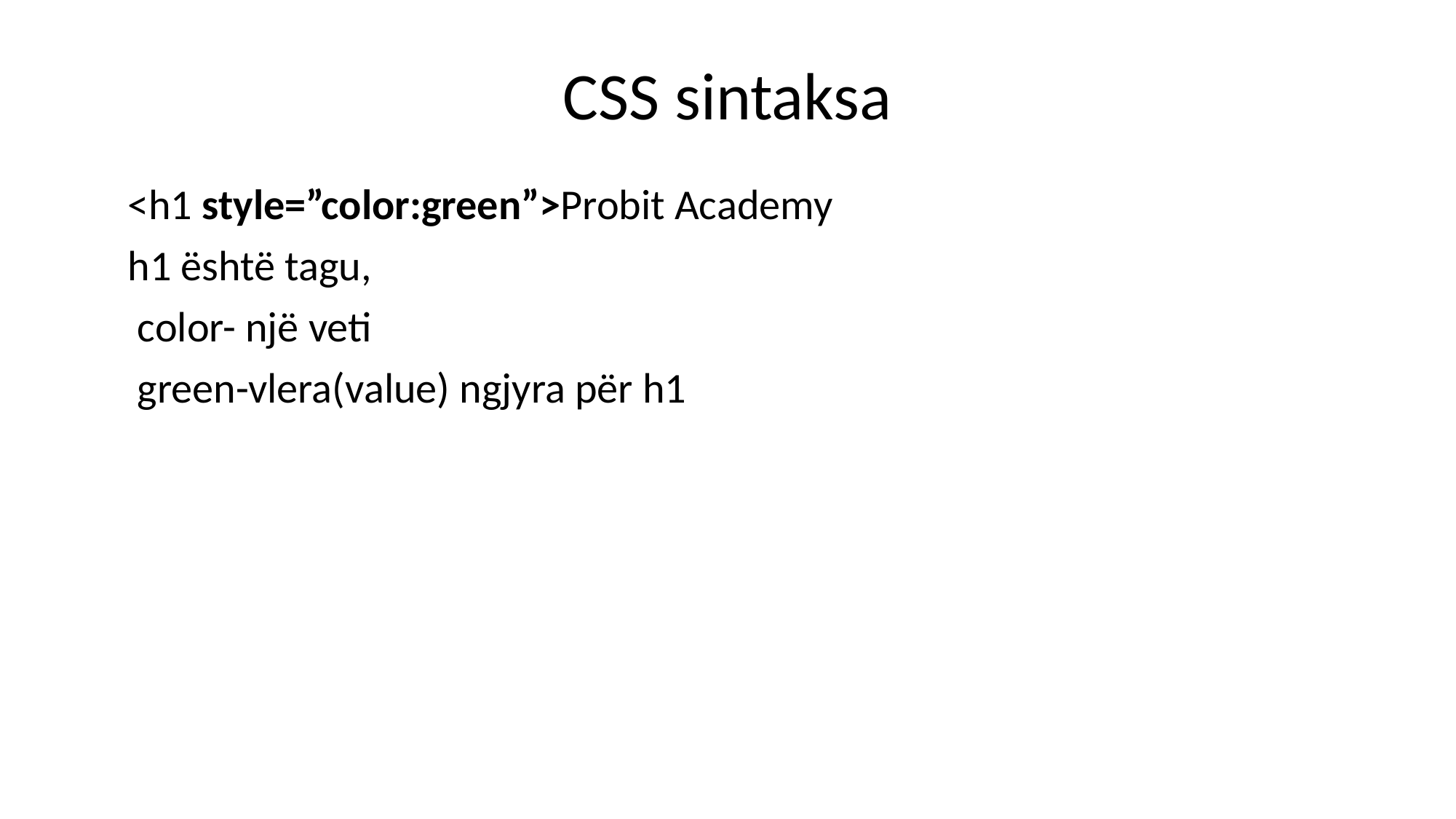

# CSS sintaksa
<h1 style=”color:green”>Probit Academy
h1 është tagu,
 color- një veti
 green-vlera(value) ngjyra për h1